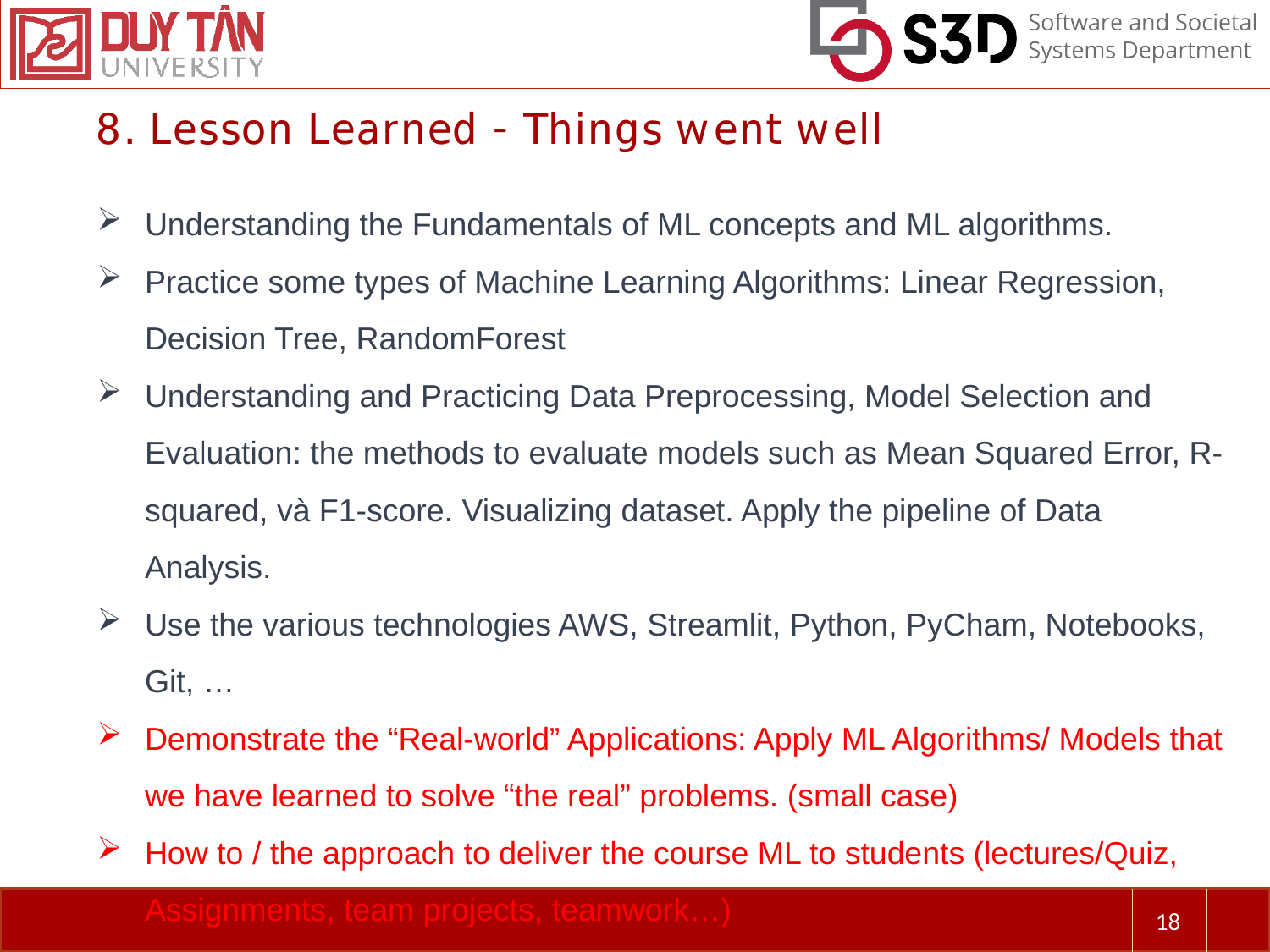

8. Lesson Learned - Things went well

Understanding the Fundamentals of ML concepts and ML algorithms.
Practice some types of Machine Learning Algorithms: Linear Regression, Decision Tree, RandomForest
Understanding and Practicing Data Preprocessing, Model Selection and Evaluation: the methods to evaluate models such as Mean Squared Error, R-squared, và F1-score. Visualizing dataset. Apply the pipeline of Data Analysis.
Use the various technologies AWS, Streamlit, Python, PyCham, Notebooks, Git, …
Demonstrate the “Real-world” Applications: Apply ML Algorithms/ Models that we have learned to solve “the real” problems. (small case)
How to / the approach to deliver the course ML to students (lectures/Quiz, Assignments, team projects, teamwork…)